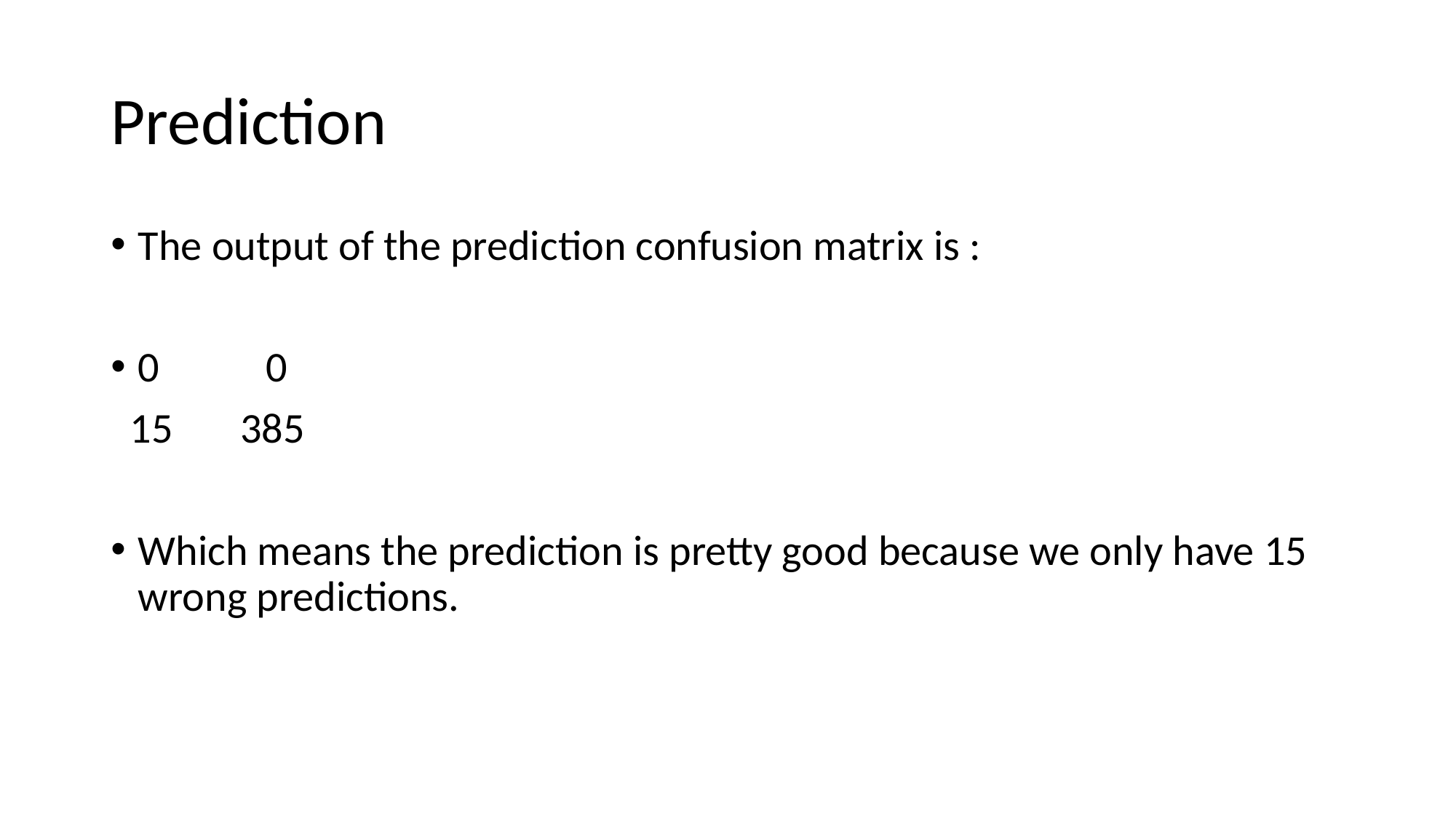

# Prediction
The output of the prediction confusion matrix is :

0           0
  15       385

Which means the prediction is pretty good because we only have 15 wrong predictions.